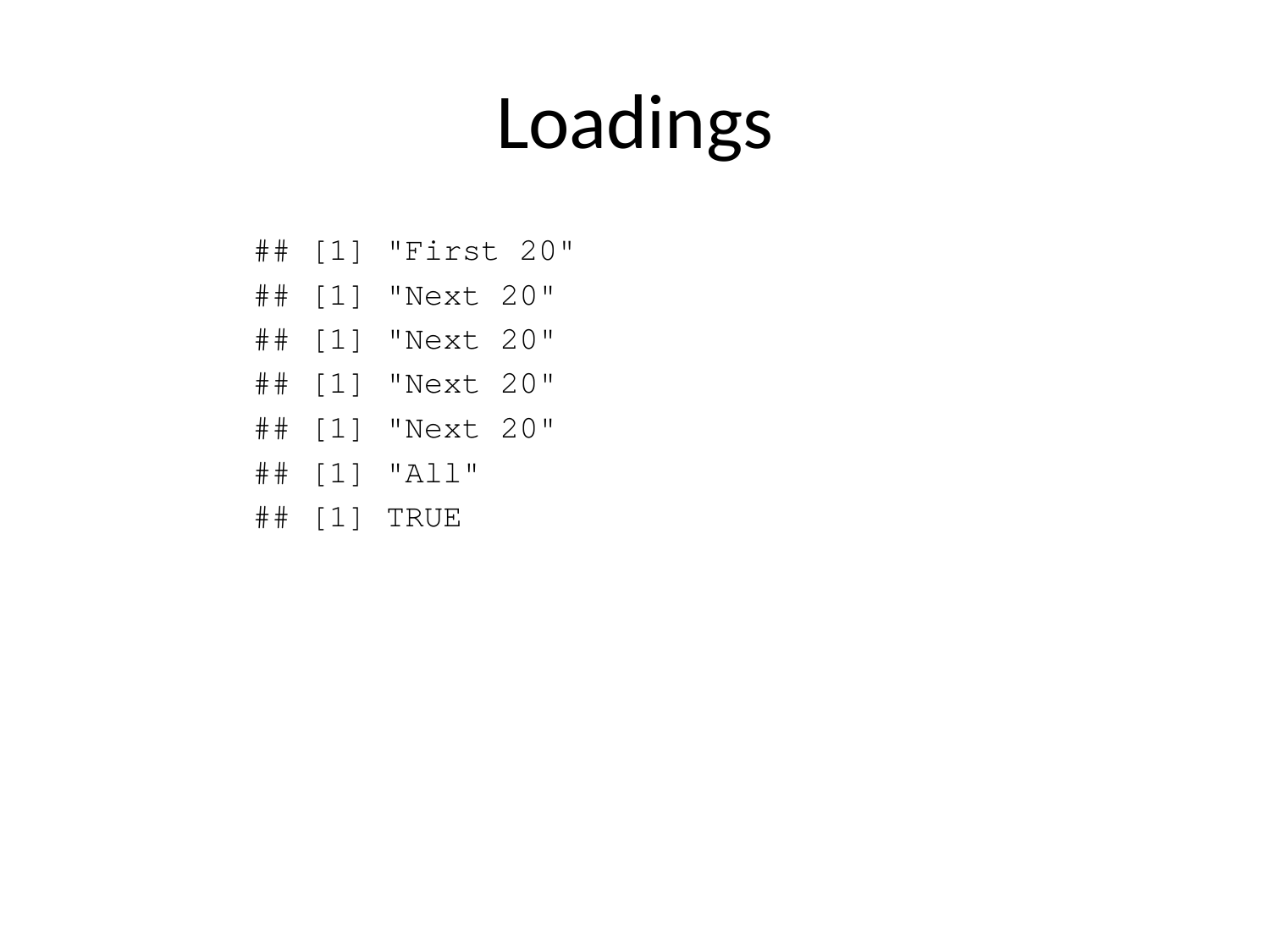

# Loadings
## [1] "First 20"
## [1] "Next 20"
## [1] "Next 20"
## [1] "Next 20"
## [1] "Next 20"
## [1] "All"
## [1] TRUE